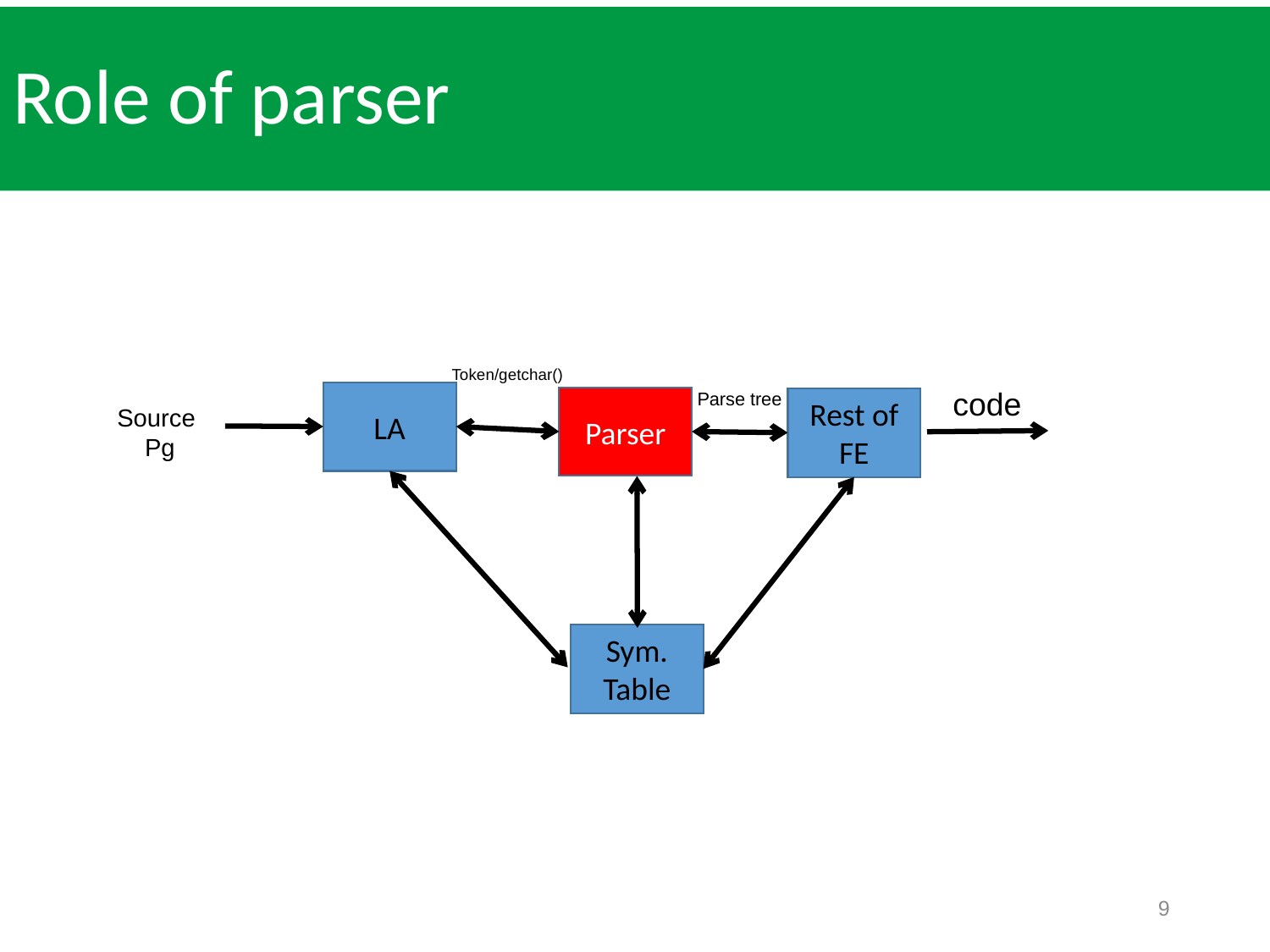

# Role of parser
Token/getchar()
code
Parse tree
LA
Parser
Rest of FE
Source
 Pg
Sym. Table
9